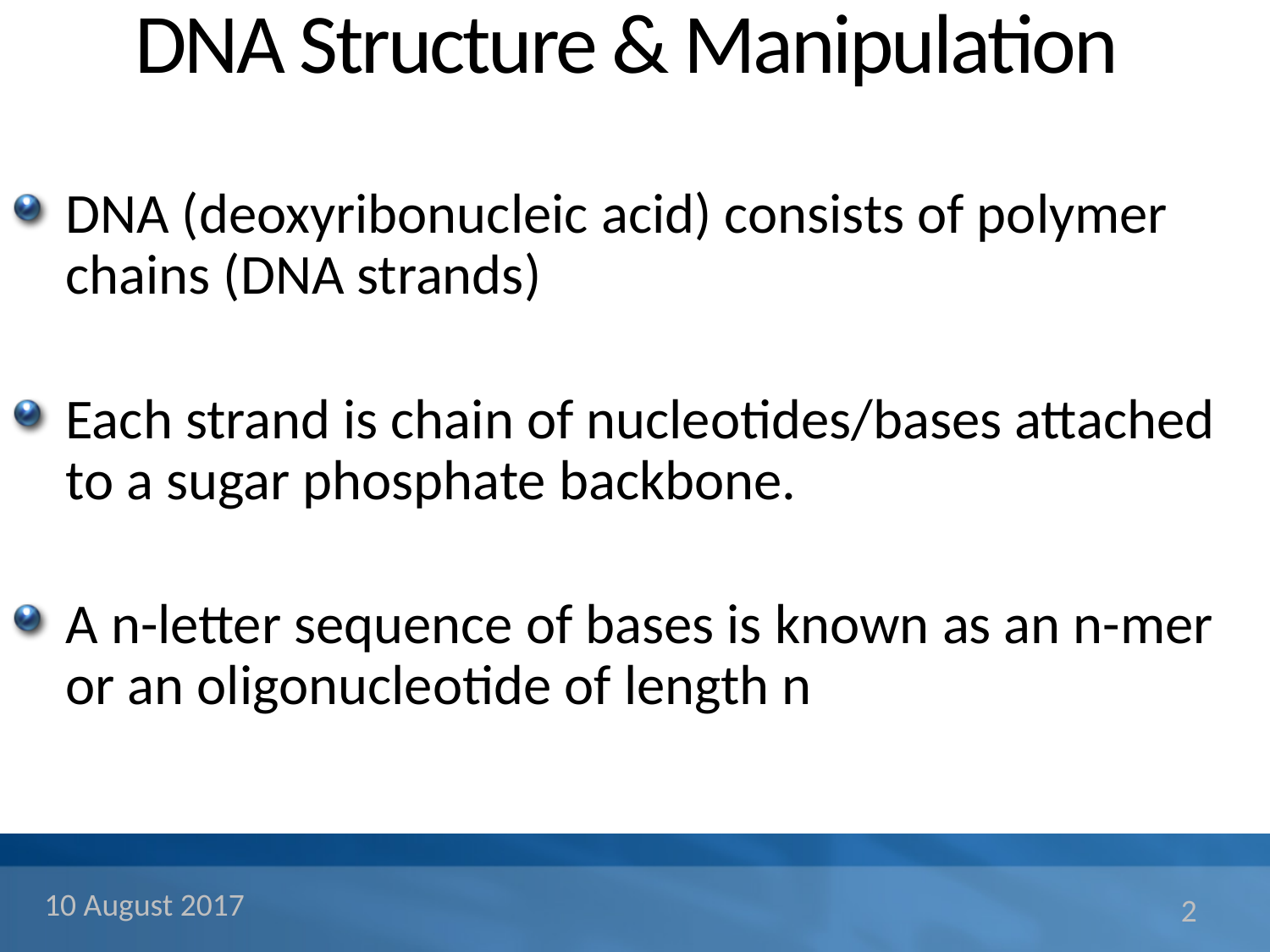

# DNA Structure & Manipulation

DNA (deoxyribonucleic acid) consists of polymer chains (DNA strands)

Each strand is chain of nucleotides/bases attached to a sugar phosphate backbone.

A n-letter sequence of bases is known as an n-mer or an oligonucleotide of length n